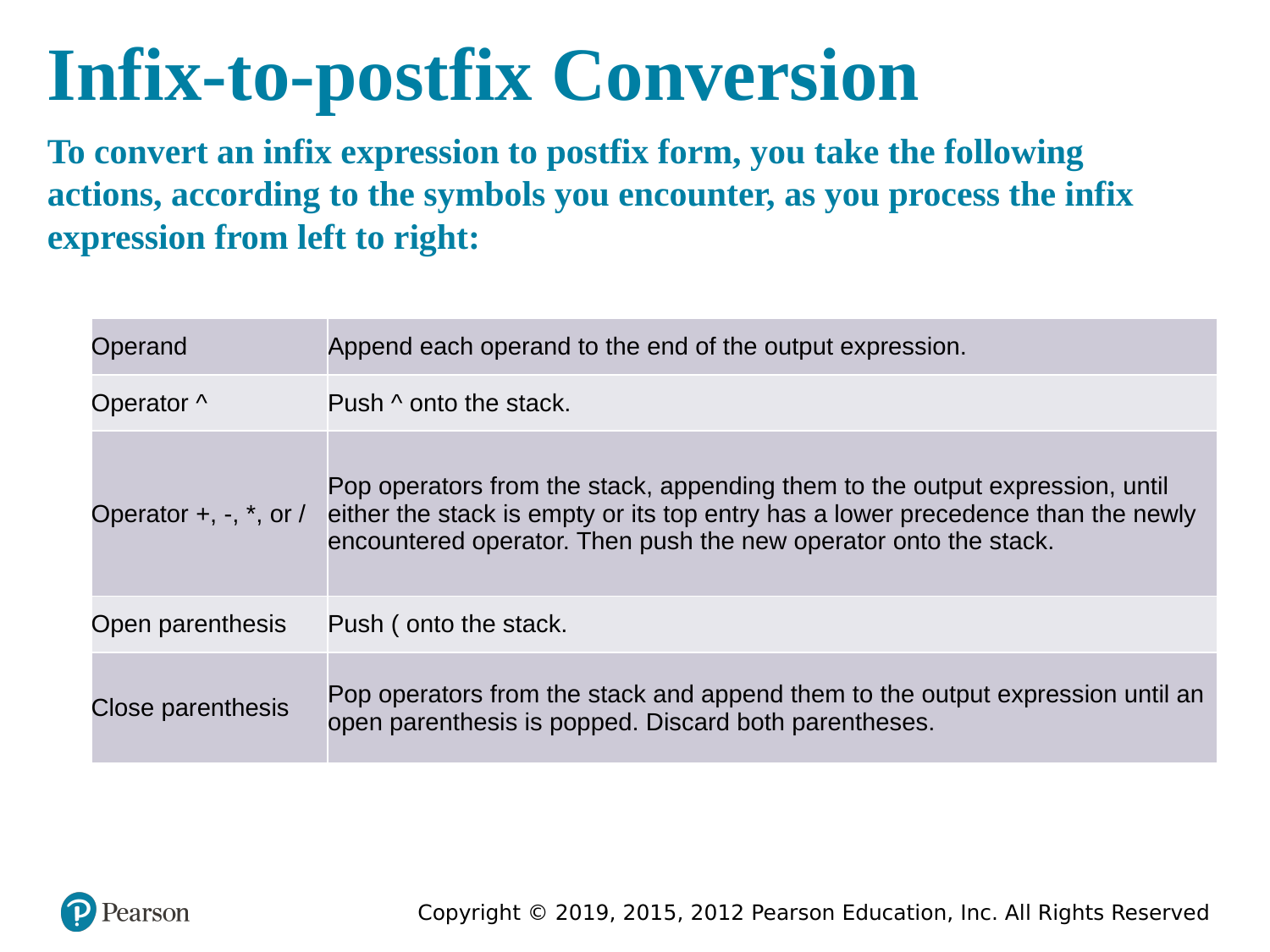

# Infix-to-postfix Conversion
To convert an infix expression to postfix form, you take the following actions, according to the symbols you encounter, as you process the infix expression from left to right:
| Operand | Append each operand to the end of the output expression. |
| --- | --- |
| Operator ^ | Push ^ onto the stack. |
| Operator +, -, \*, or / | Pop operators from the stack, appending them to the output expression, until either the stack is empty or its top entry has a lower precedence than the newly encountered operator. Then push the new operator onto the stack. |
| Open parenthesis | Push ( onto the stack. |
| Close parenthesis | Pop operators from the stack and append them to the output expression until an open parenthesis is popped. Discard both parentheses. |